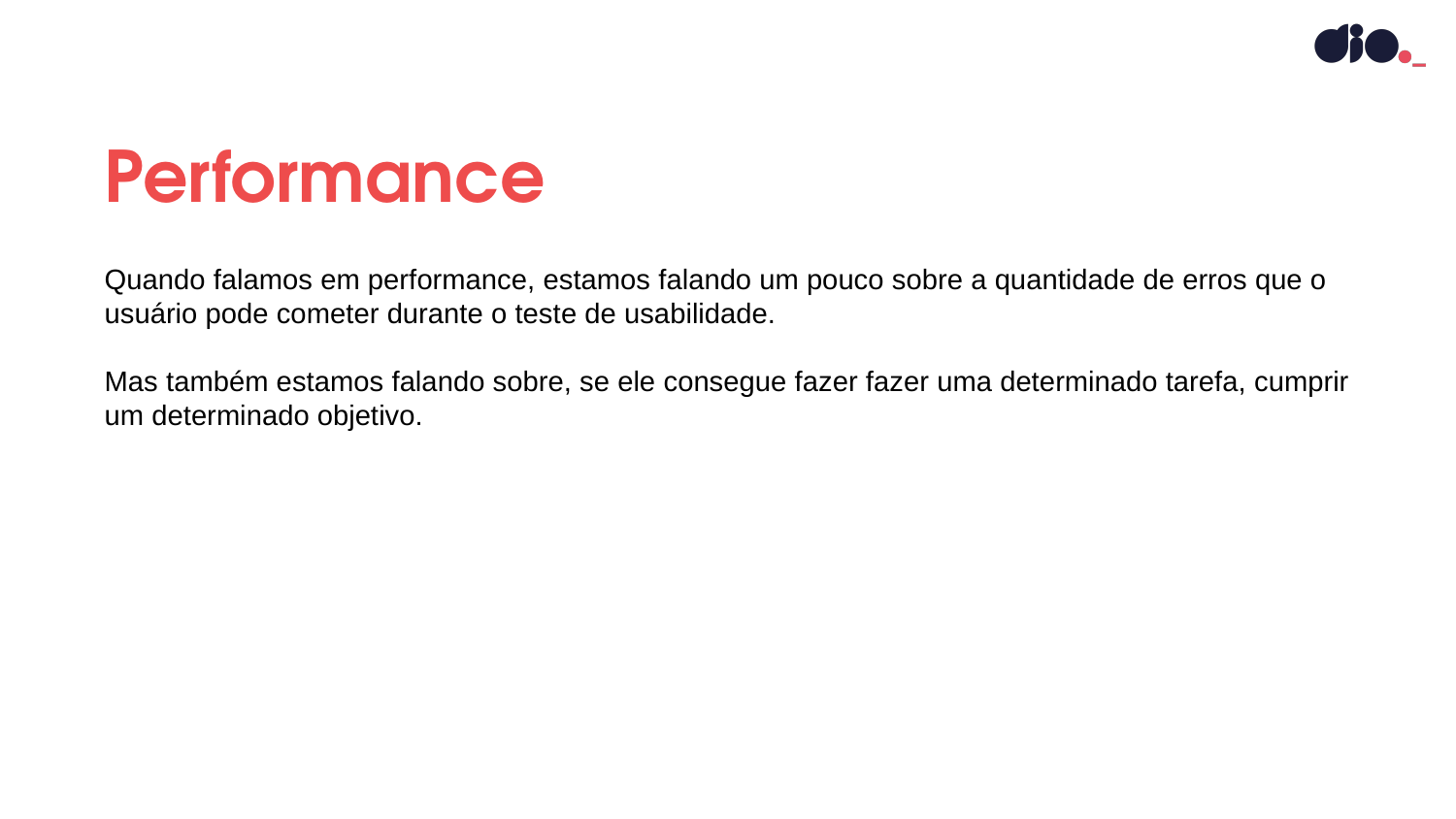

Performance
Quando falamos em performance, estamos falando um pouco sobre a quantidade de erros que o usuário pode cometer durante o teste de usabilidade.

Mas também estamos falando sobre, se ele consegue fazer fazer uma determinado tarefa, cumprir um determinado objetivo.